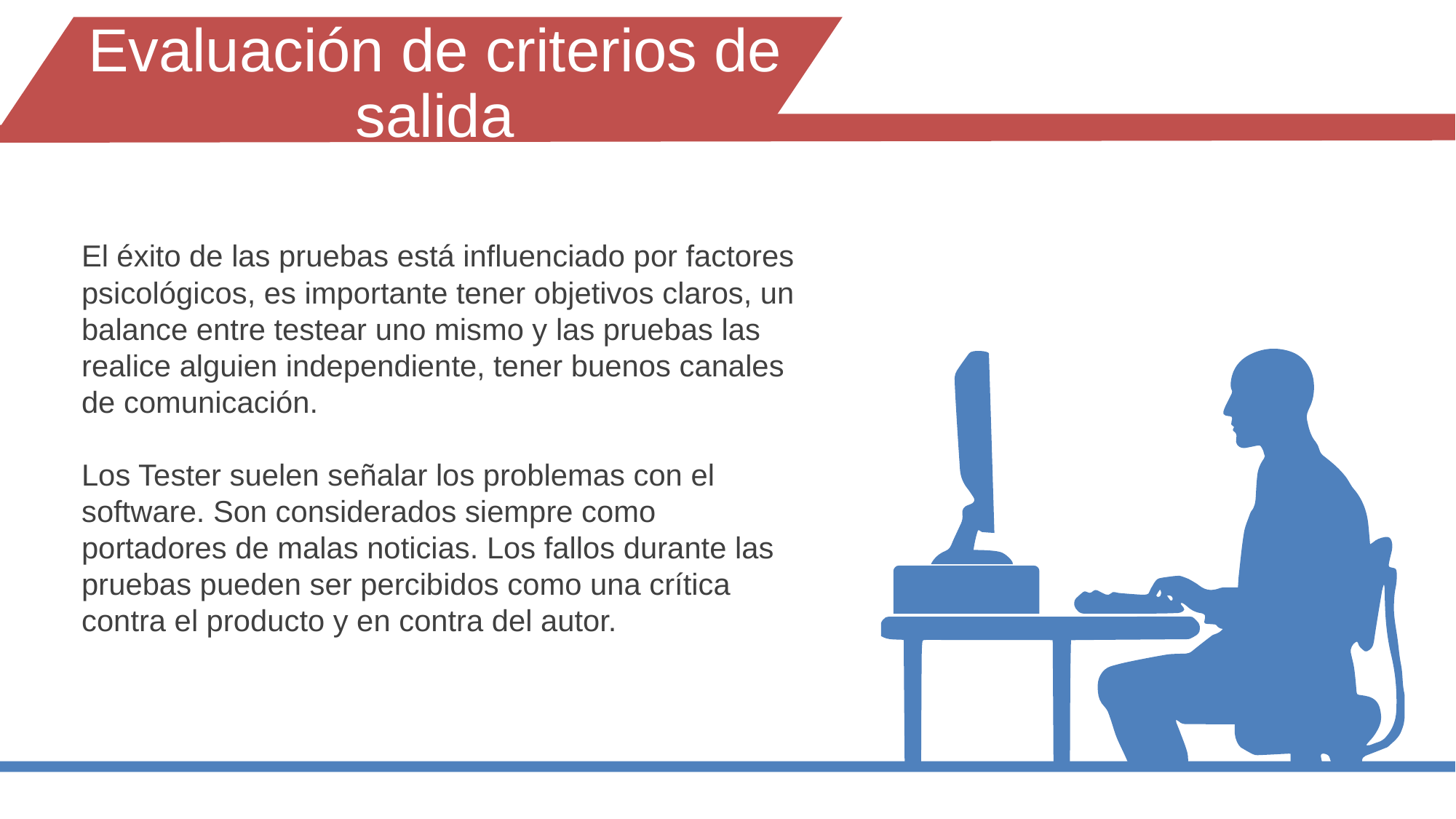

Evaluación de criterios de salida
El éxito de las pruebas está influenciado por factores psicológicos, es importante tener objetivos claros, un balance entre testear uno mismo y las pruebas las realice alguien independiente, tener buenos canales de comunicación.

Los Tester suelen señalar los problemas con el software. Son considerados siempre como portadores de malas noticias. Los fallos durante las pruebas pueden ser percibidos como una crítica contra el producto y en contra del autor.